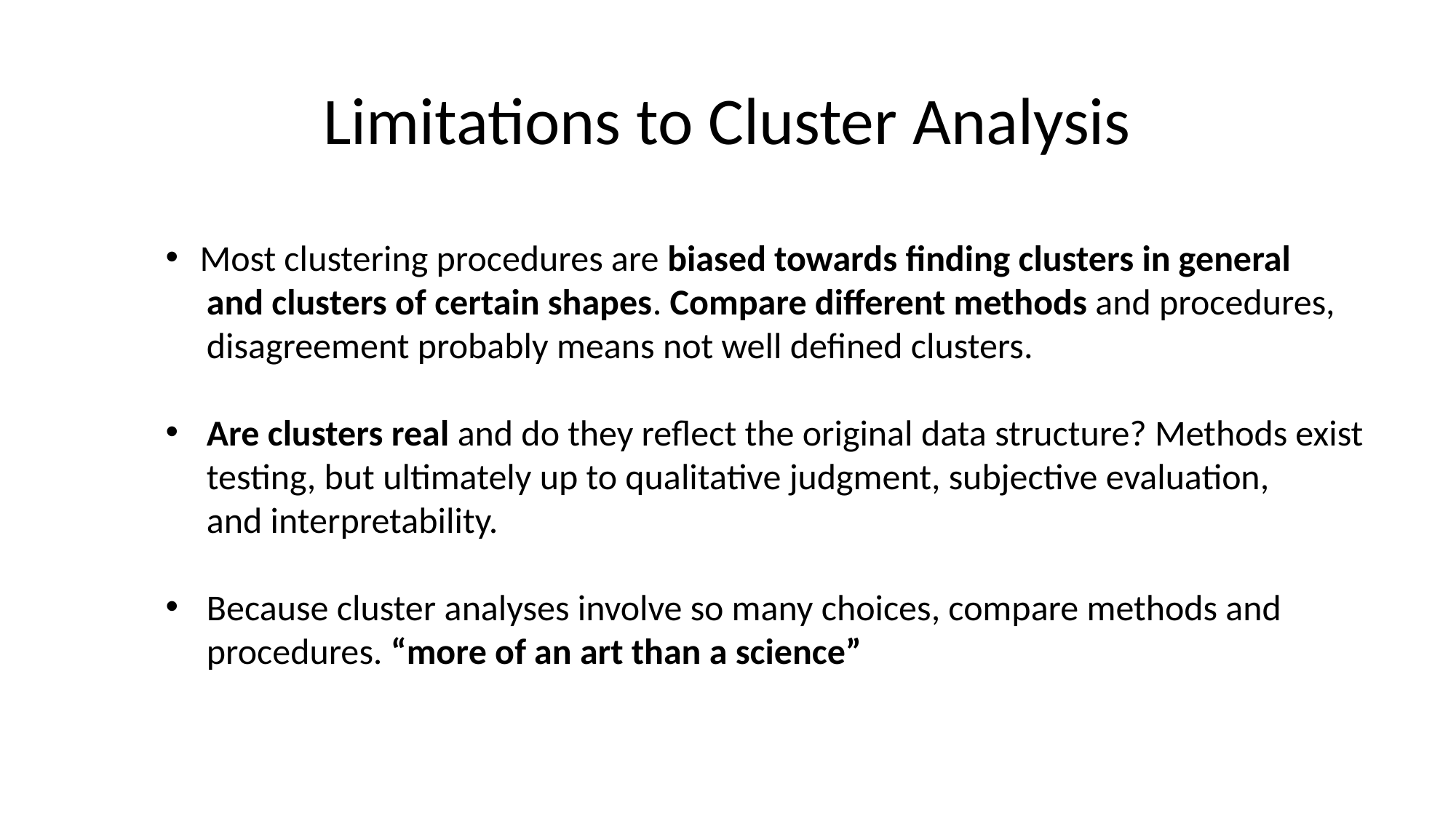

# Limitations to Cluster Analysis
Most clustering procedures are biased towards finding clusters in general
     and clusters of certain shapes. Compare different methods and procedures,
     disagreement probably means not well defined clusters.

Are clusters real and do they reflect the original data structure? Methods exist
     testing, but ultimately up to qualitative judgment, subjective evaluation,
     and interpretability.

Because cluster analyses involve so many choices, compare methods and
     procedures. “more of an art than a science”